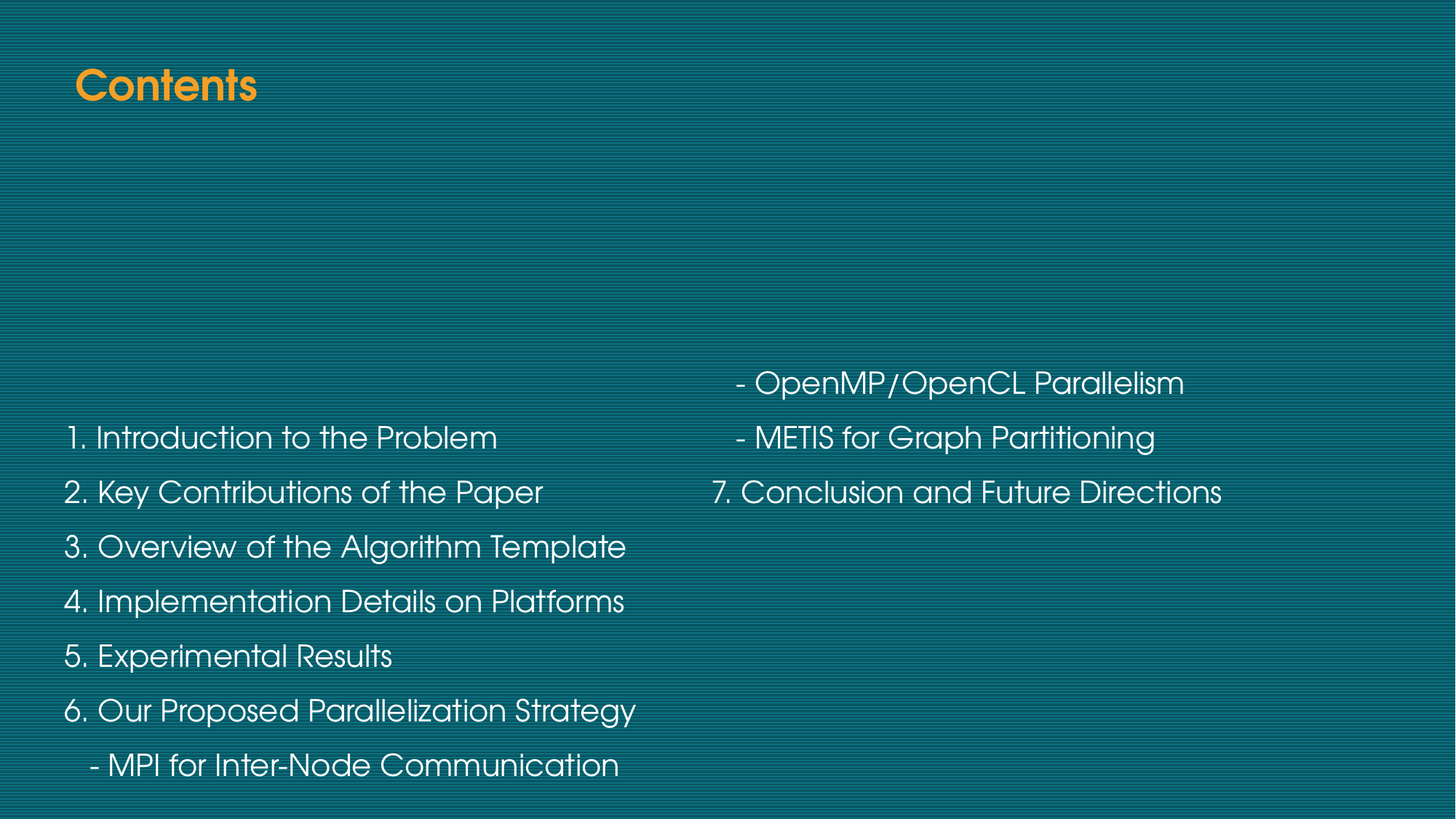

Contents

# 1. Introduction to the Problem 2. Key Contributions of the Paper 3. Overview of the Algorithm Template 4. Implementation Details on Platforms 5. Experimental Results 6. Our Proposed Parallelization Strategy - MPI for Inter-Node Communication - OpenMP/OpenCL Parallelism - METIS for Graph Partitioning 7. Conclusion and Future Directions